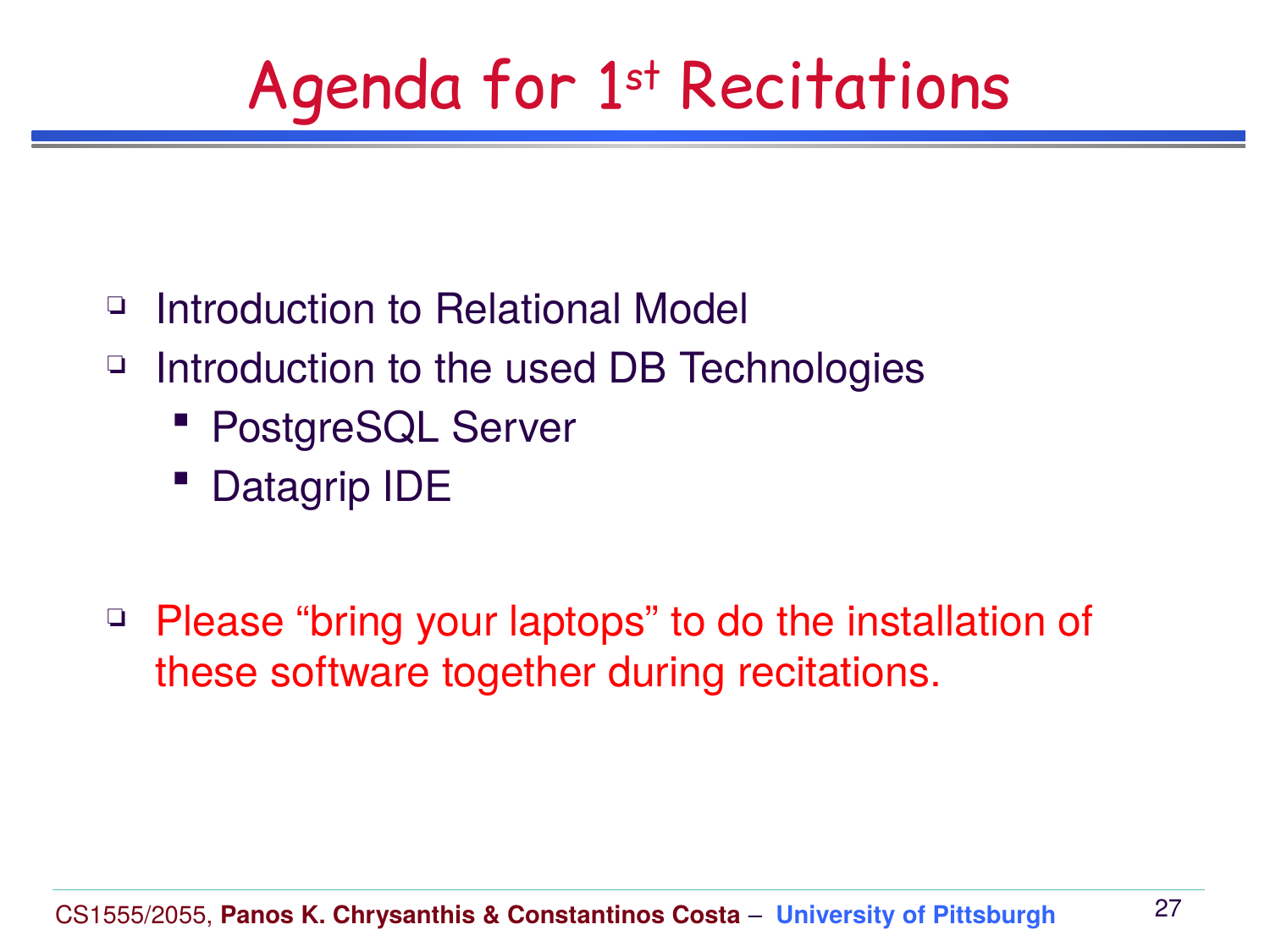

# Agenda for 1st Recitations
Introduction to Relational Model
Introduction to the used DB Technologies
PostgreSQL Server
Datagrip IDE

Please “bring your laptops” to do the installation of these software together during recitations.